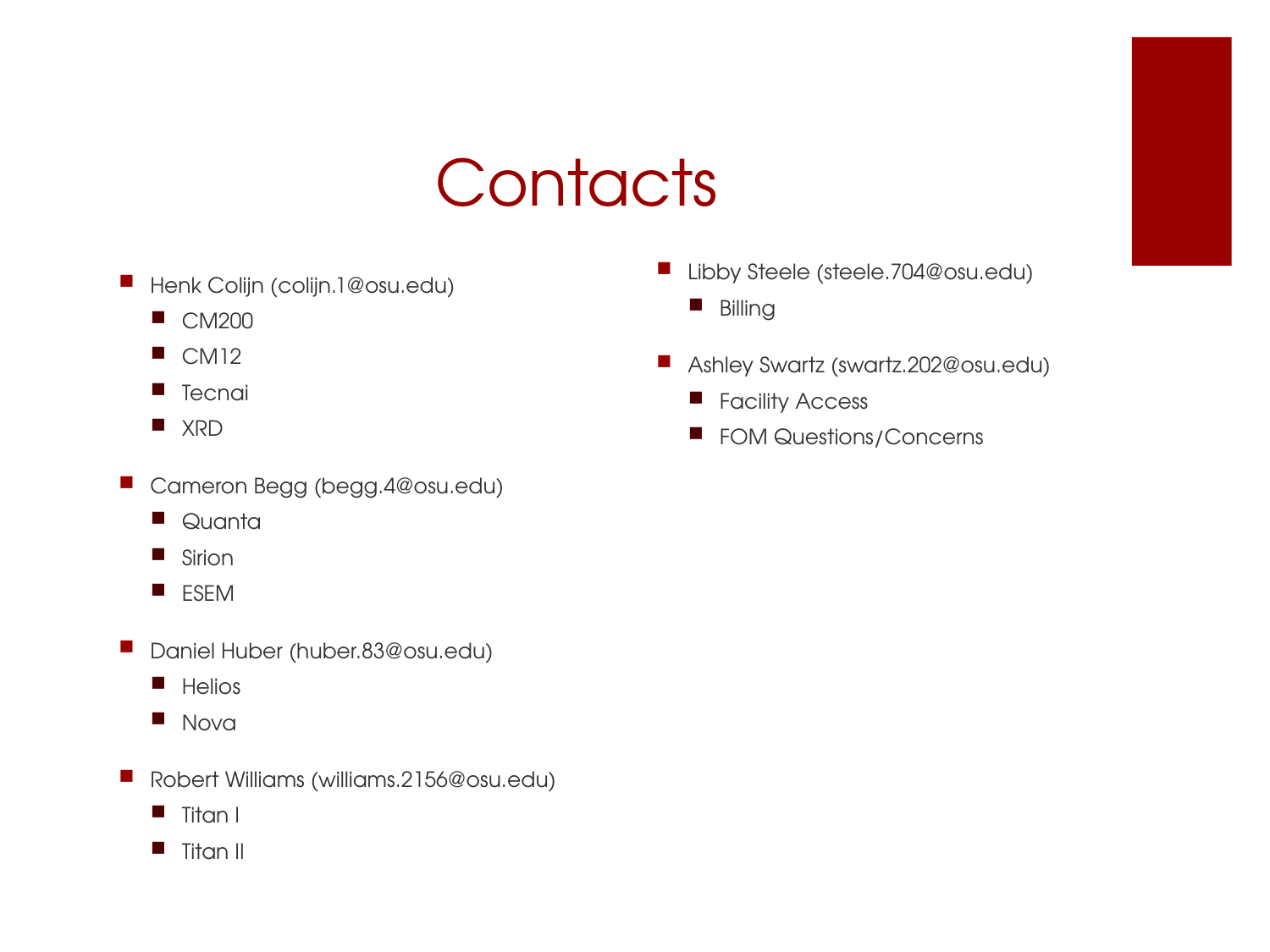

# Contacts
Libby Steele (steele.704@osu.edu)
Billing
Ashley Swartz (swartz.202@osu.edu)
Facility Access
FOM Questions/Concerns
Henk Colijn (colijn.1@osu.edu)
CM200
CM12
Tecnai
XRD
Cameron Begg (begg.4@osu.edu)
Quanta
Sirion
ESEM
Daniel Huber (huber.83@osu.edu)
Helios
Nova
Robert Williams (williams.2156@osu.edu)
Titan I
Titan II